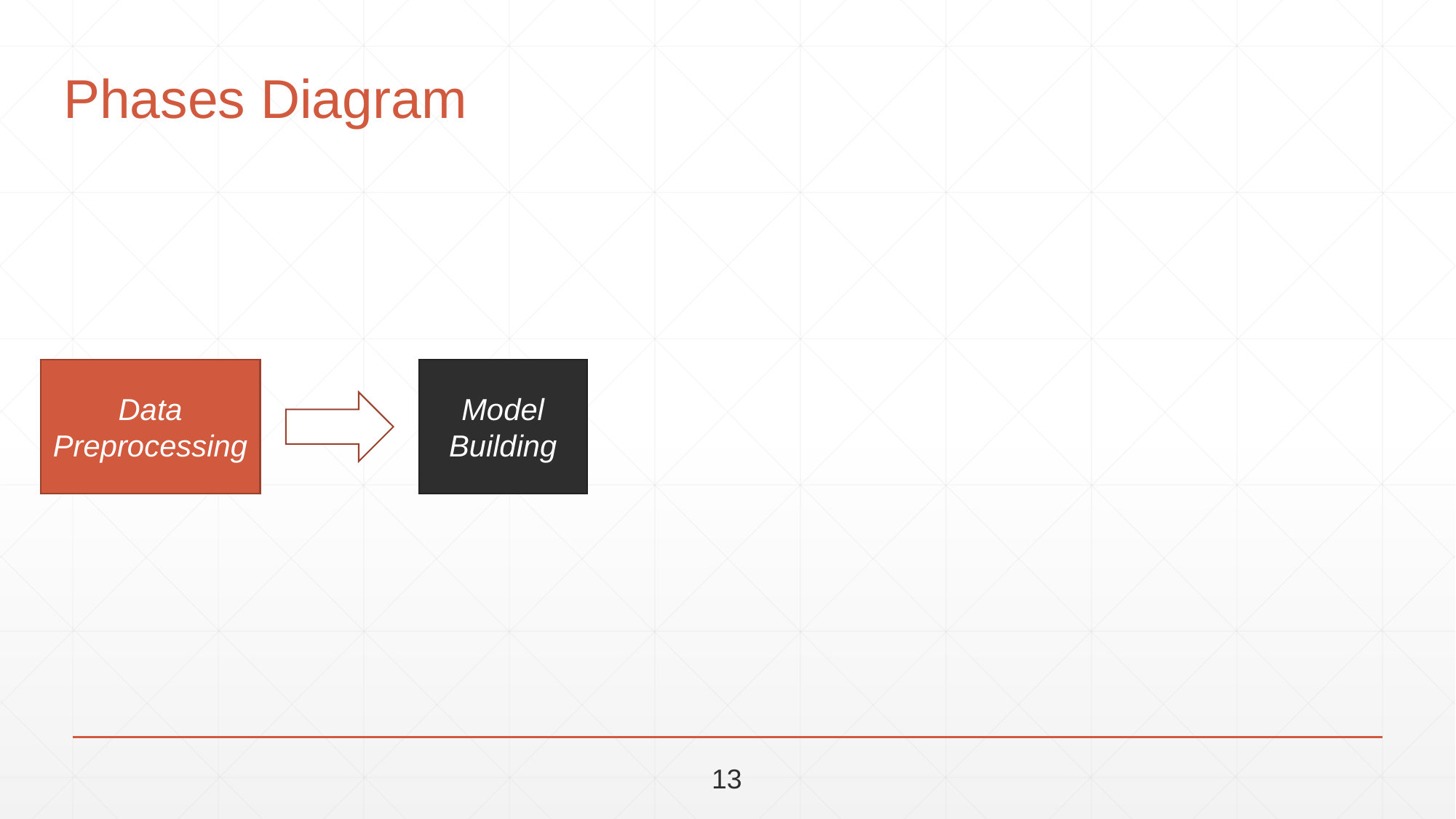

# Phases Diagram
Data Preprocessing
Model Building

13